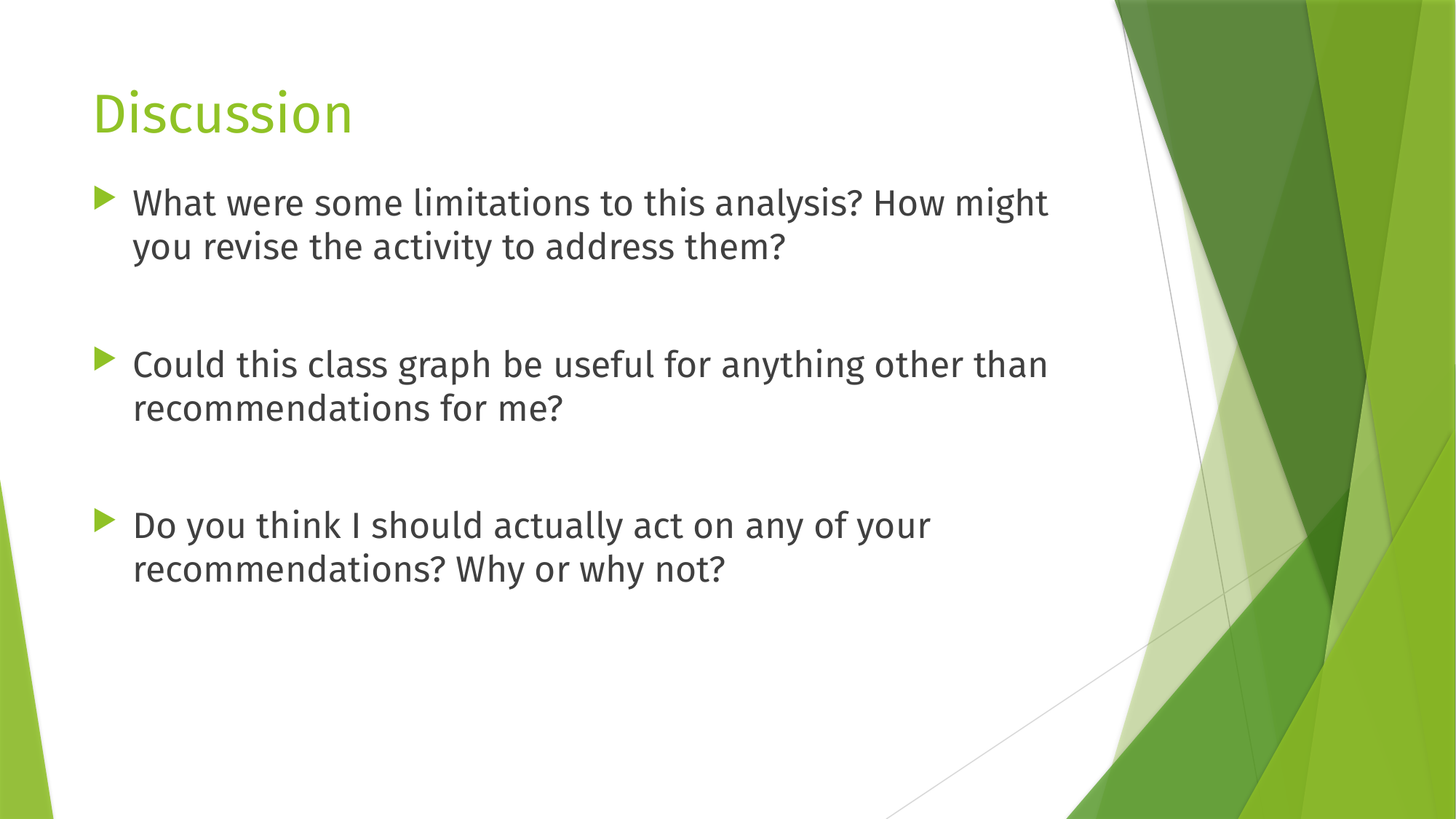

# Discussion
What were some limitations to this analysis? How might you revise the activity to address them?

Could this class graph be useful for anything other than recommendations for me?

Do you think I should actually act on any of your recommendations? Why or why not?